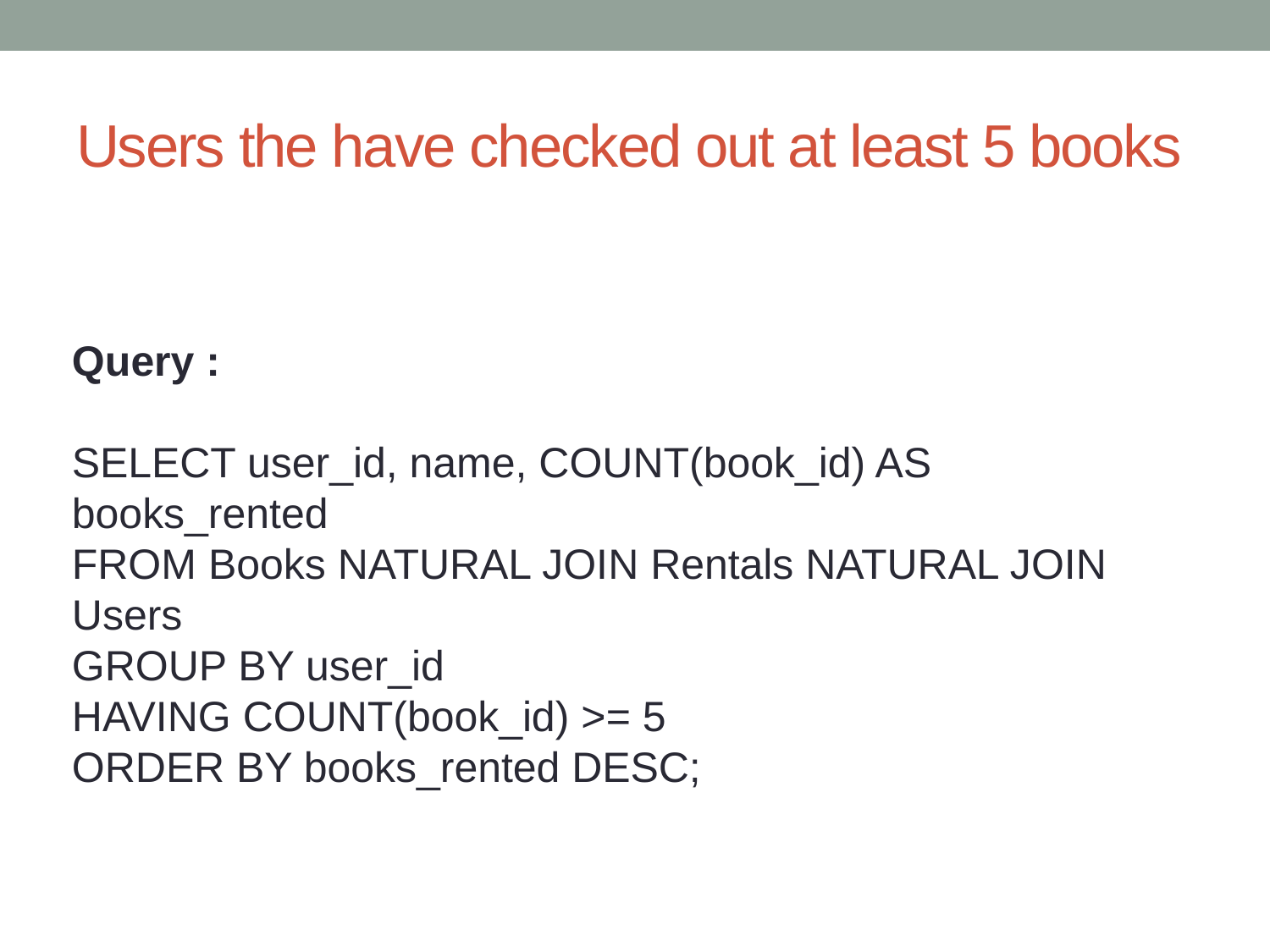

# Users the have checked out at least 5 books
Query :

SELECT user_id, name, COUNT(book_id) AS books_rented
FROM Books NATURAL JOIN Rentals NATURAL JOIN Users
GROUP BY user_id
HAVING COUNT(book_id) >= 5
ORDER BY books_rented DESC;